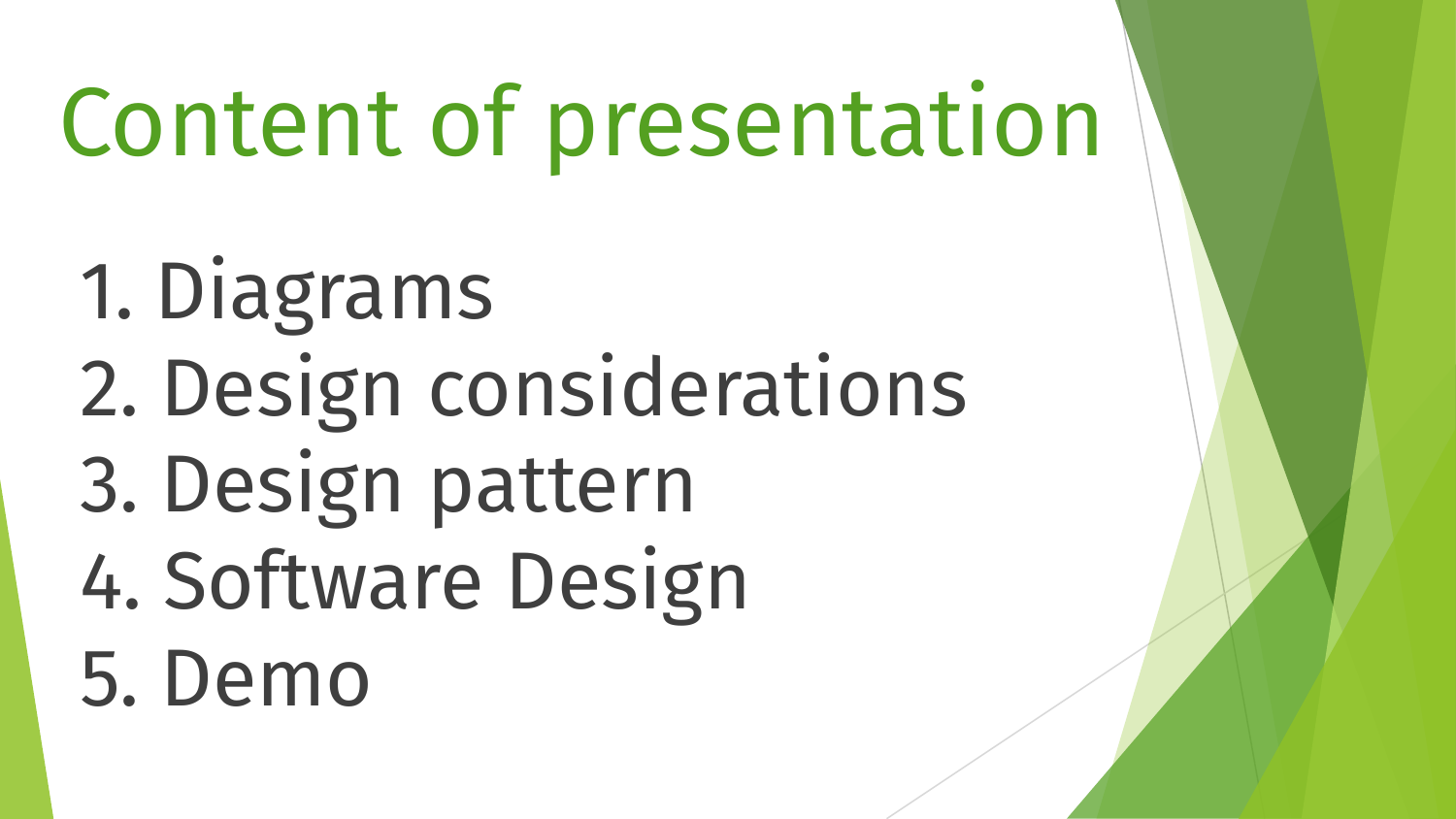

# Content of presentation
1. Diagrams
2. Design considerations
3. Design pattern
4. Software Design
5. Demo